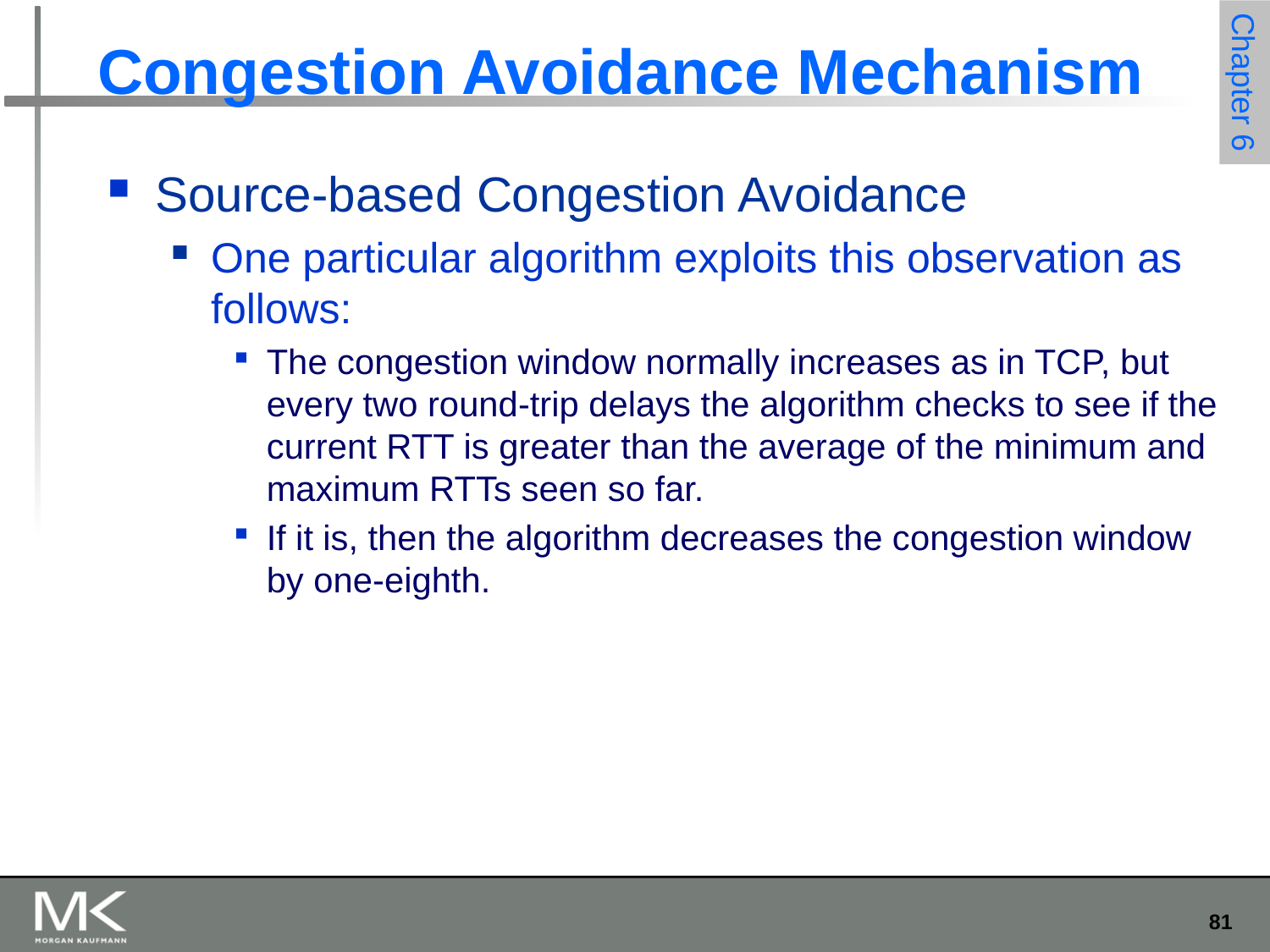

# Congestion Avoidance Mechanism
Source-based Congestion Avoidance
One particular algorithm exploits this observation as follows:
The congestion window normally increases as in TCP, but every two round-trip delays the algorithm checks to see if the current RTT is greater than the average of the minimum and maximum RTTs seen so far.
If it is, then the algorithm decreases the congestion window by one-eighth.